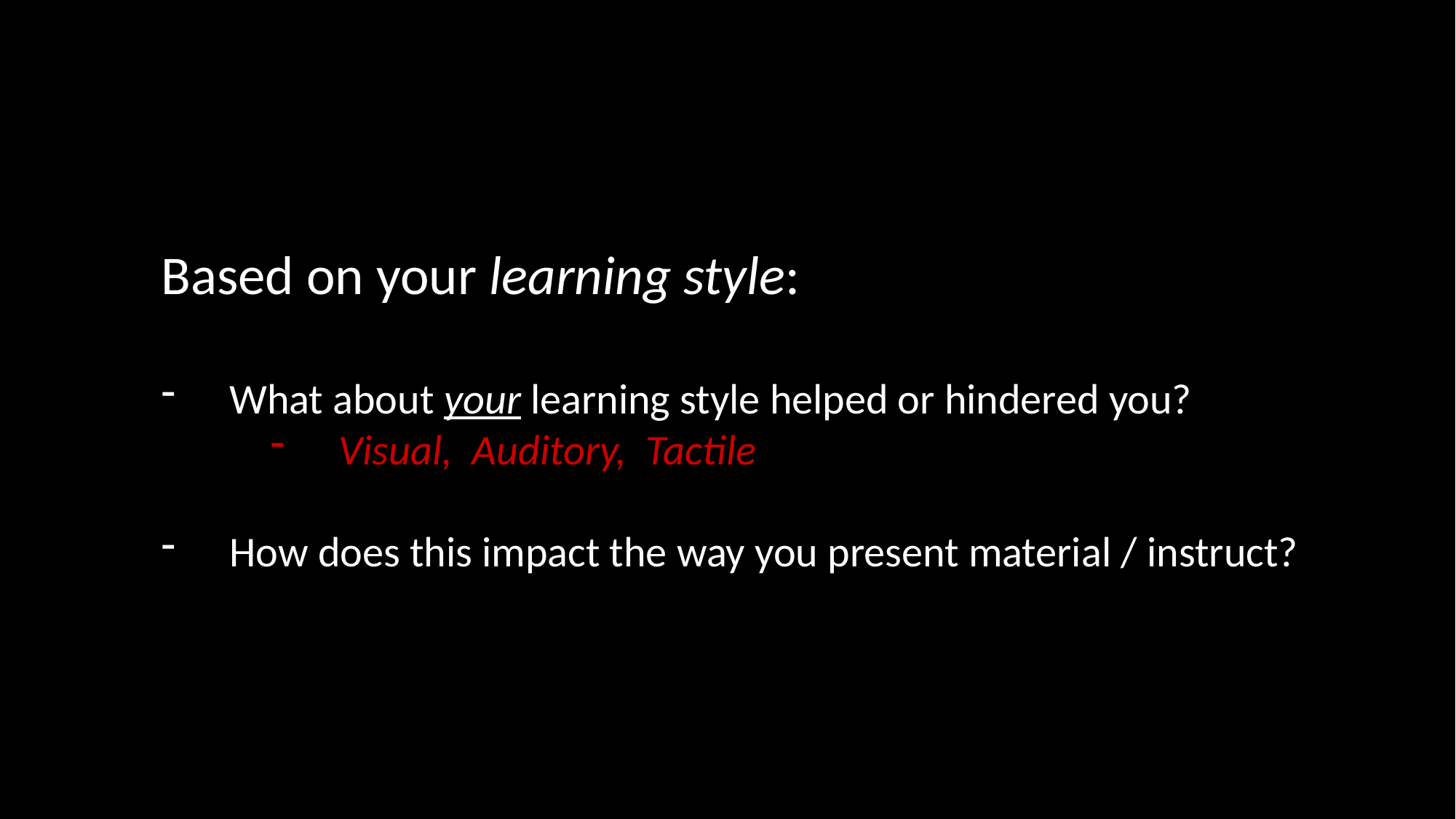

Based on your learning style:
What about your learning style helped or hindered you?
Visual,  Auditory,  Tactile
How does this impact the way you present material / instruct?